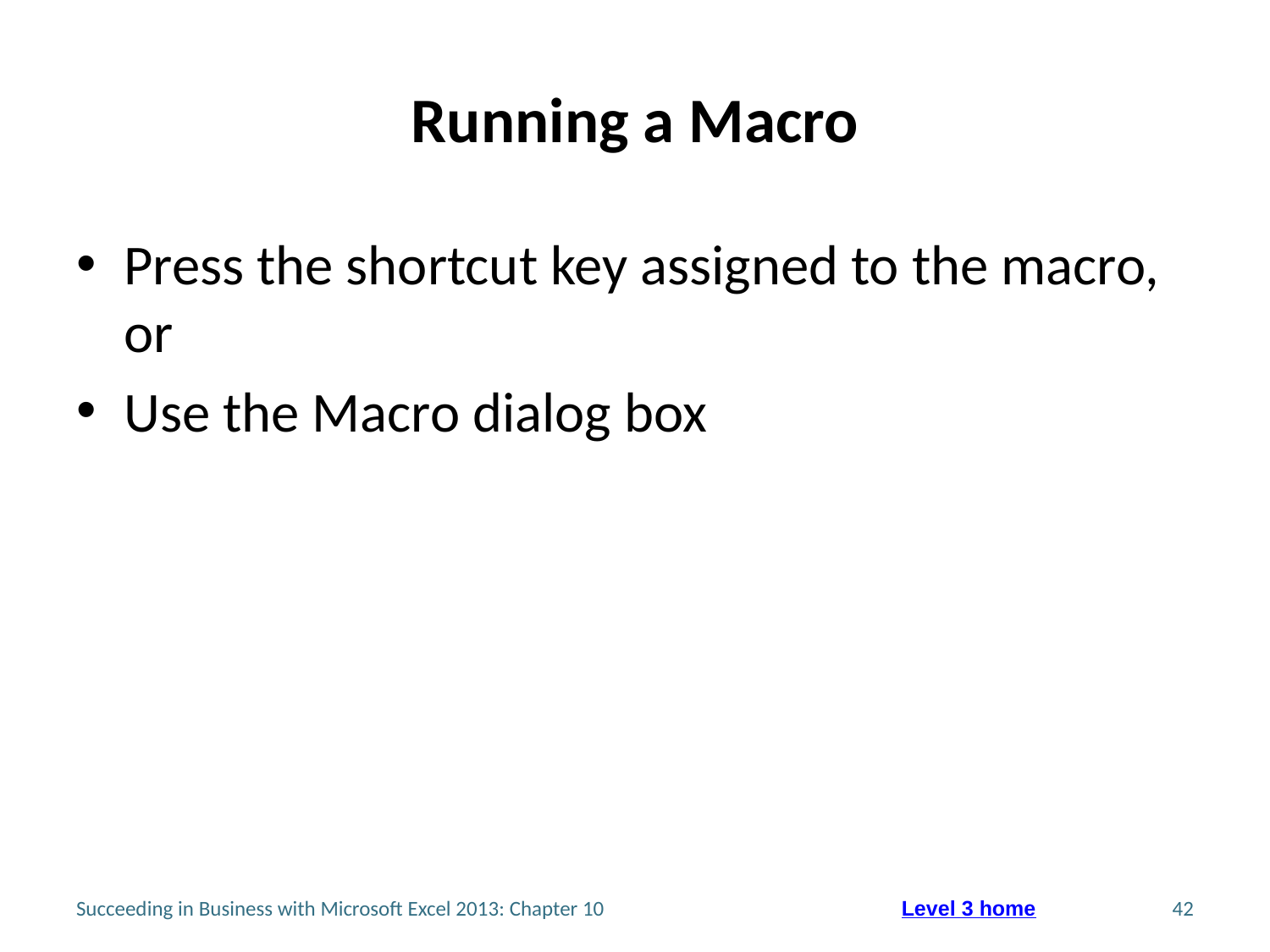

# Running a Macro
Press the shortcut key assigned to the macro, or
Use the Macro dialog box
Succeeding in Business with Microsoft Excel 2013: Chapter 10
42
Level 3 home